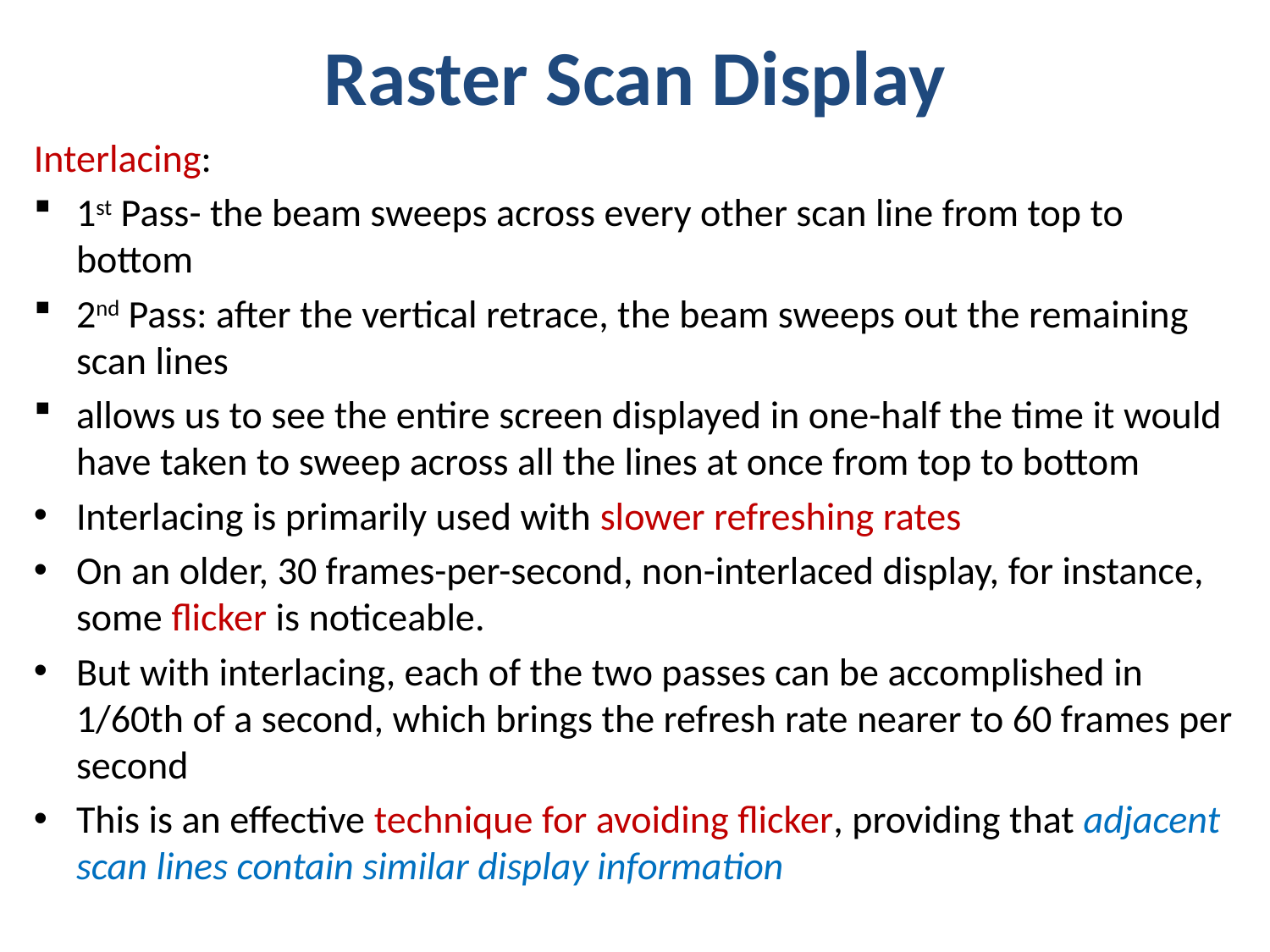

# Raster Scan Display
Interlacing:
1st Pass- the beam sweeps across every other scan line from top to bottom
2nd Pass: after the vertical retrace, the beam sweeps out the remaining scan lines
allows us to see the entire screen displayed in one-half the time it would have taken to sweep across all the lines at once from top to bottom
Interlacing is primarily used with slower refreshing rates
On an older, 30 frames-per-second, non-interlaced display, for instance, some flicker is noticeable.
But with interlacing, each of the two passes can be accomplished in 1/60th of a second, which brings the refresh rate nearer to 60 frames per second
This is an effective technique for avoiding flicker, providing that adjacent scan lines contain similar display information